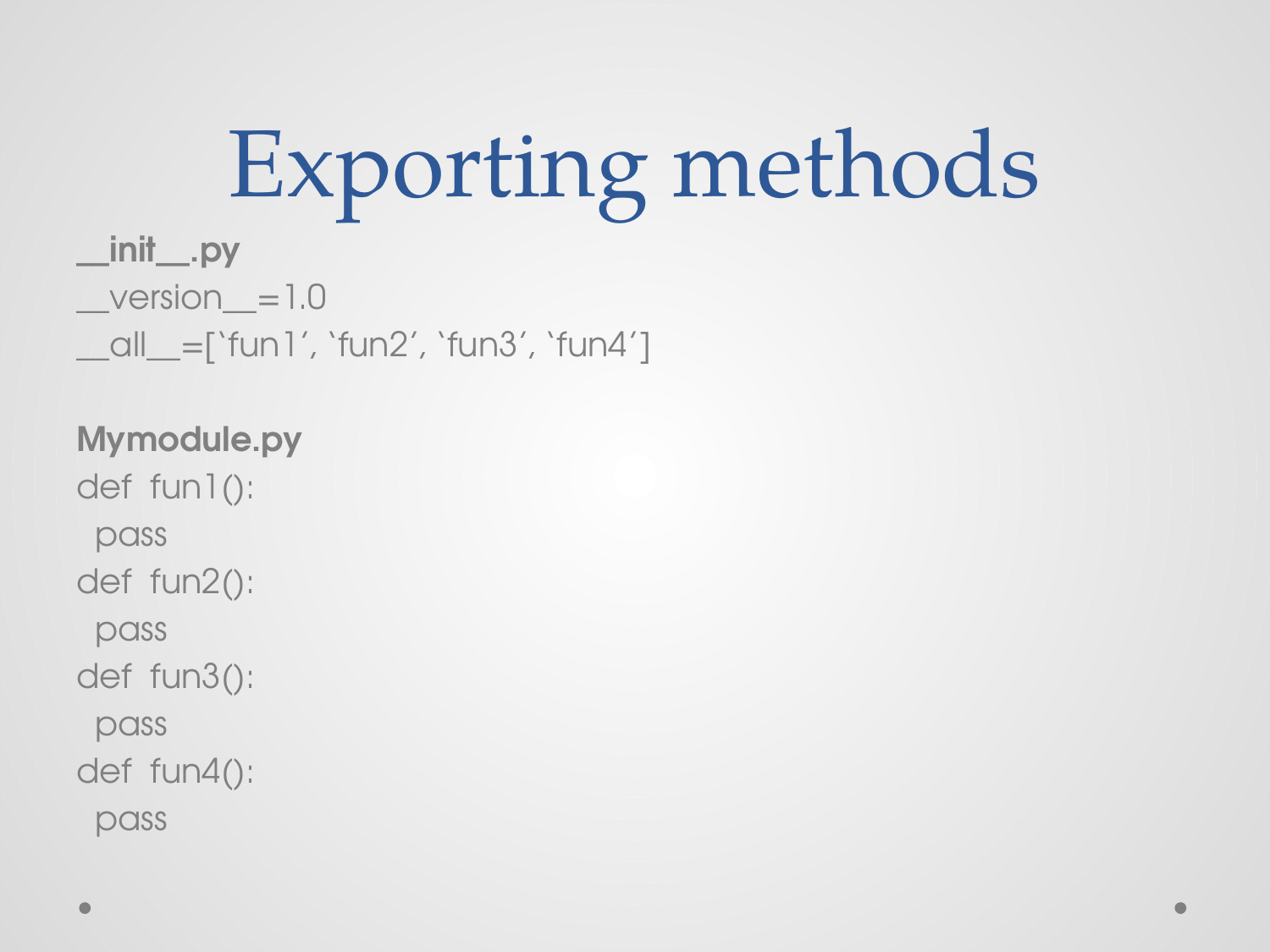

# Exporting methods
__init__.py
__version__=1.0
__all__=[‘fun1’, ‘fun2’, ‘fun3’, ‘fun4’]

Mymodule.py
def  fun1():
  pass
def  fun2():
  pass
def  fun3():
  pass
def  fun4():
  pass